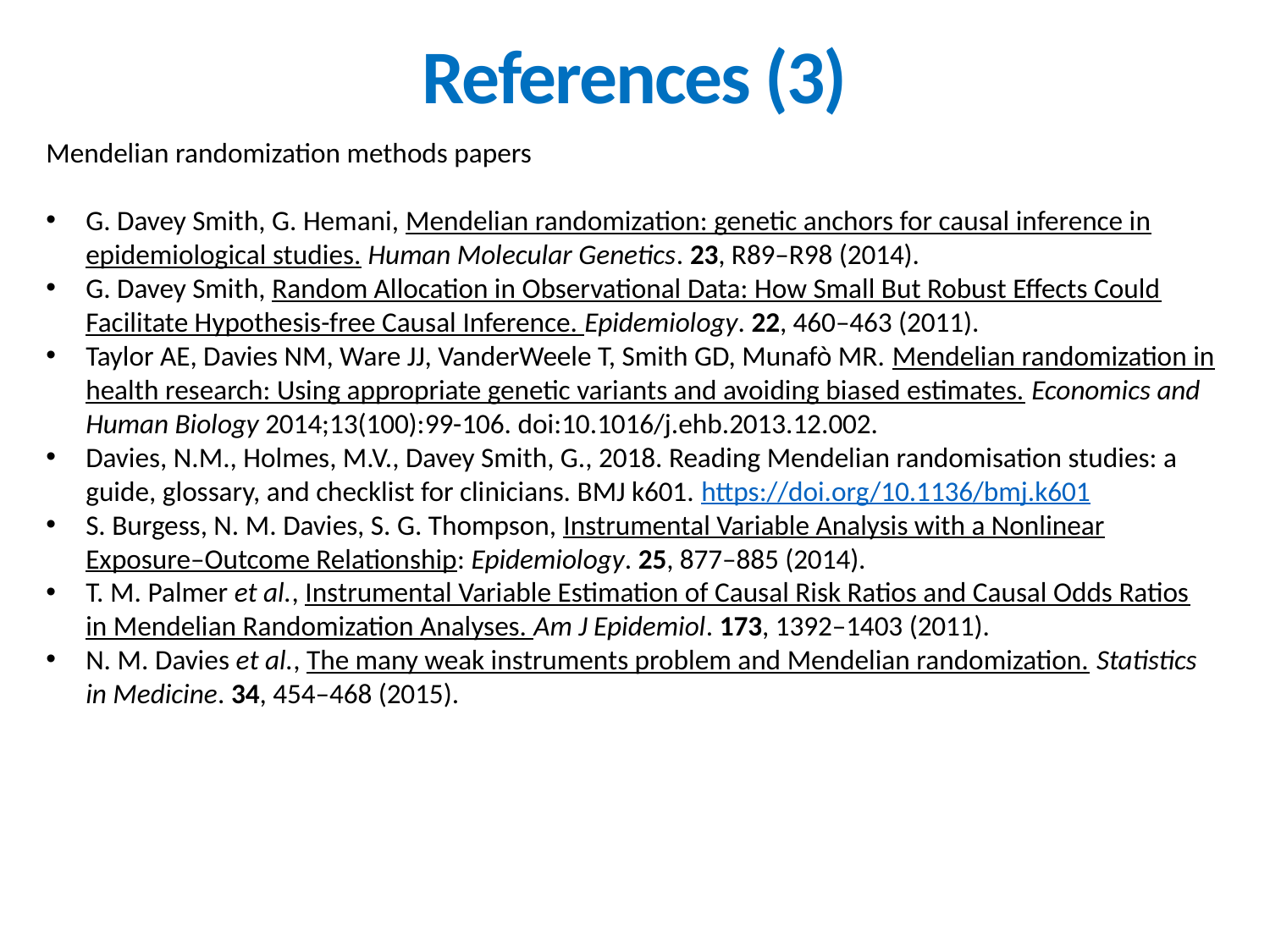

# References (3)
Mendelian randomization methods papers

G. Davey Smith, G. Hemani, Mendelian randomization: genetic anchors for causal inference in epidemiological studies. Human Molecular Genetics. 23, R89–R98 (2014).
G. Davey Smith, Random Allocation in Observational Data: How Small But Robust Effects Could Facilitate Hypothesis-free Causal Inference. Epidemiology. 22, 460–463 (2011).
Taylor AE, Davies NM, Ware JJ, VanderWeele T, Smith GD, Munafò MR. Mendelian randomization in health research: Using appropriate genetic variants and avoiding biased estimates. Economics and Human Biology 2014;13(100):99-106. doi:10.1016/j.ehb.2013.12.002.
Davies, N.M., Holmes, M.V., Davey Smith, G., 2018. Reading Mendelian randomisation studies: a guide, glossary, and checklist for clinicians. BMJ k601. https://doi.org/10.1136/bmj.k601
S. Burgess, N. M. Davies, S. G. Thompson, Instrumental Variable Analysis with a Nonlinear Exposure–Outcome Relationship: Epidemiology. 25, 877–885 (2014).
T. M. Palmer et al., Instrumental Variable Estimation of Causal Risk Ratios and Causal Odds Ratios in Mendelian Randomization Analyses. Am J Epidemiol. 173, 1392–1403 (2011).
N. M. Davies et al., The many weak instruments problem and Mendelian randomization. Statistics in Medicine. 34, 454–468 (2015).